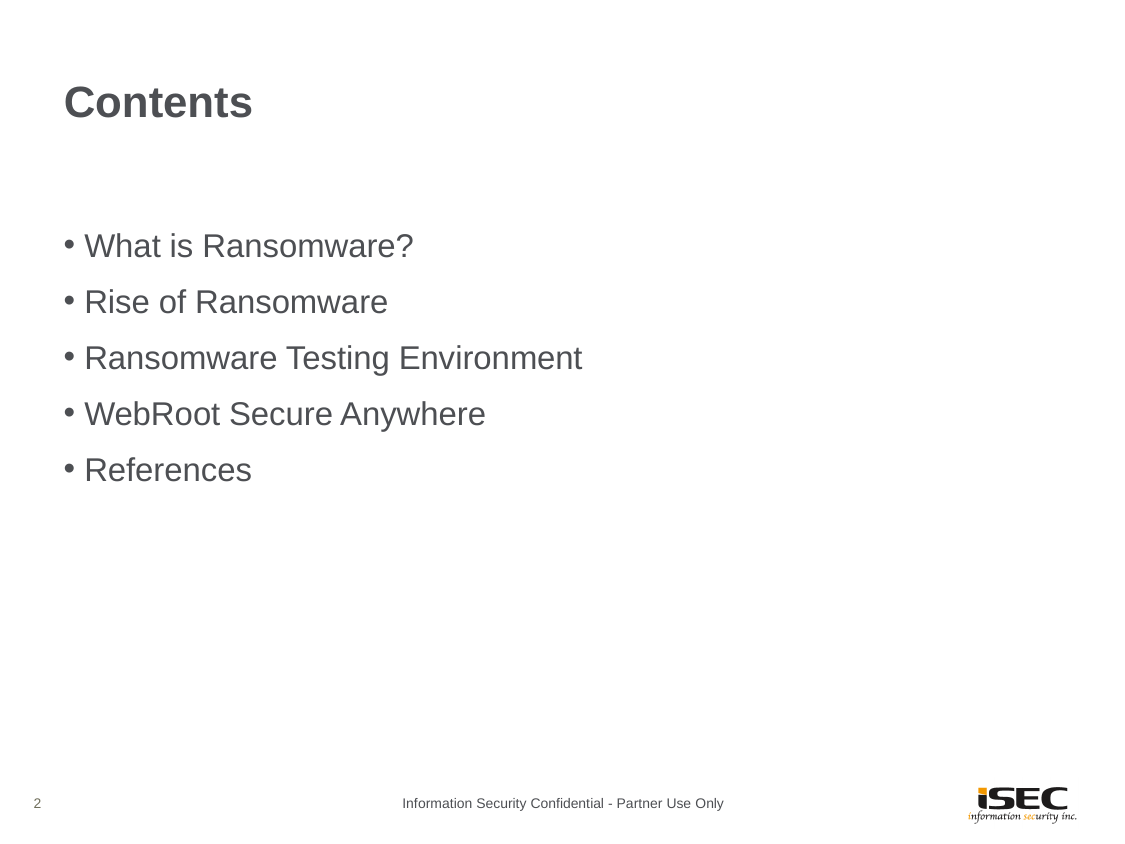

# Contents
What is Ransomware?
Rise of Ransomware
Ransomware Testing Environment
WebRoot Secure Anywhere
References
2